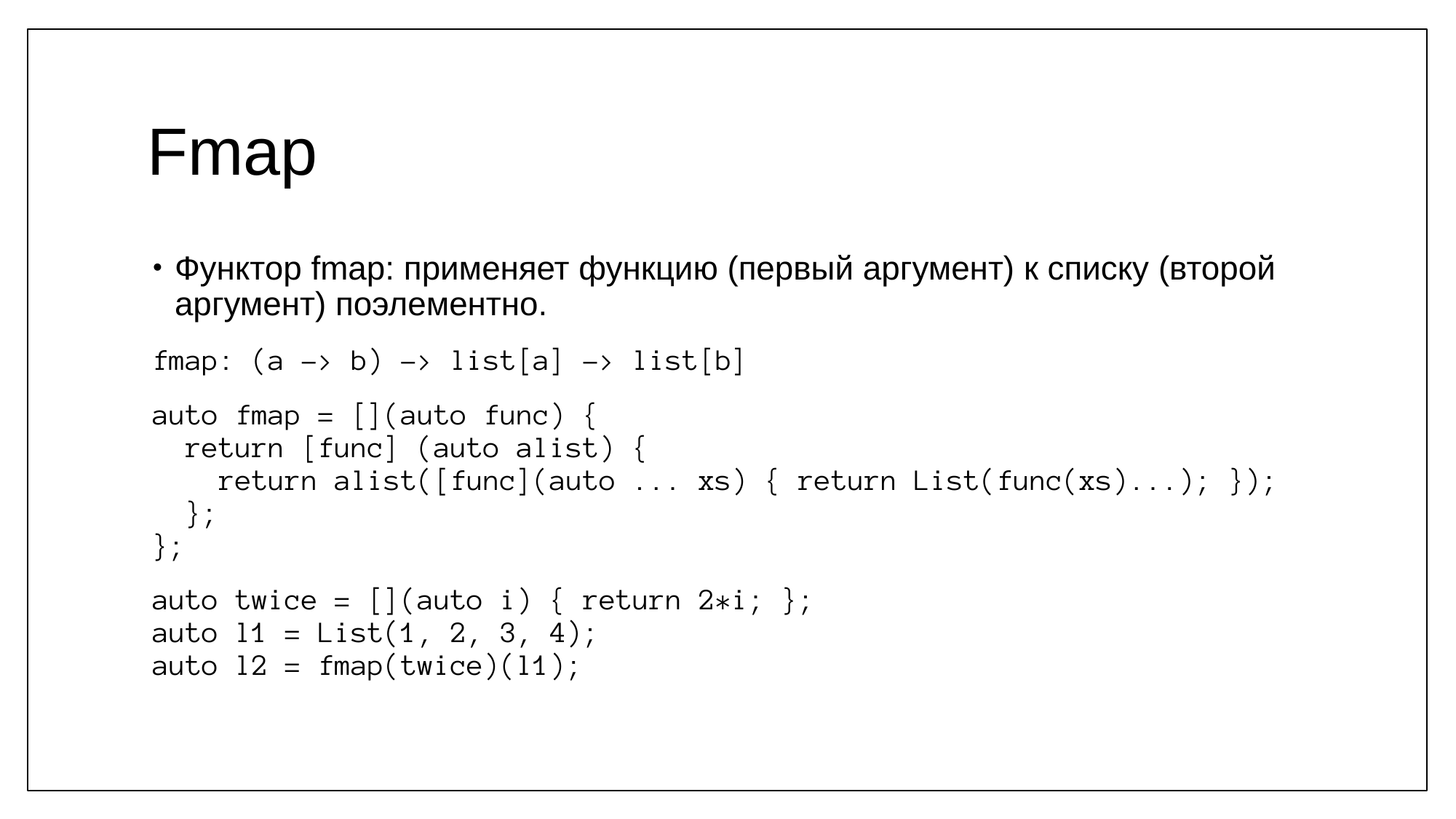

# Fmap
Функтор fmap: применяет функцию (первый аргумент) к списку (второй аргумент) поэлементно.
fmap: (a -> b) -> list[a] -> list[b]
auto fmap = [](auto func) {
  return [func] (auto alist) {
    return alist([func](auto ... xs) { return List(func(xs)...); });
  };
};
auto twice = [](auto i) { return 2*i; };
auto l1 = List(1, 2, 3, 4);
auto l2 = fmap(twice)(l1);